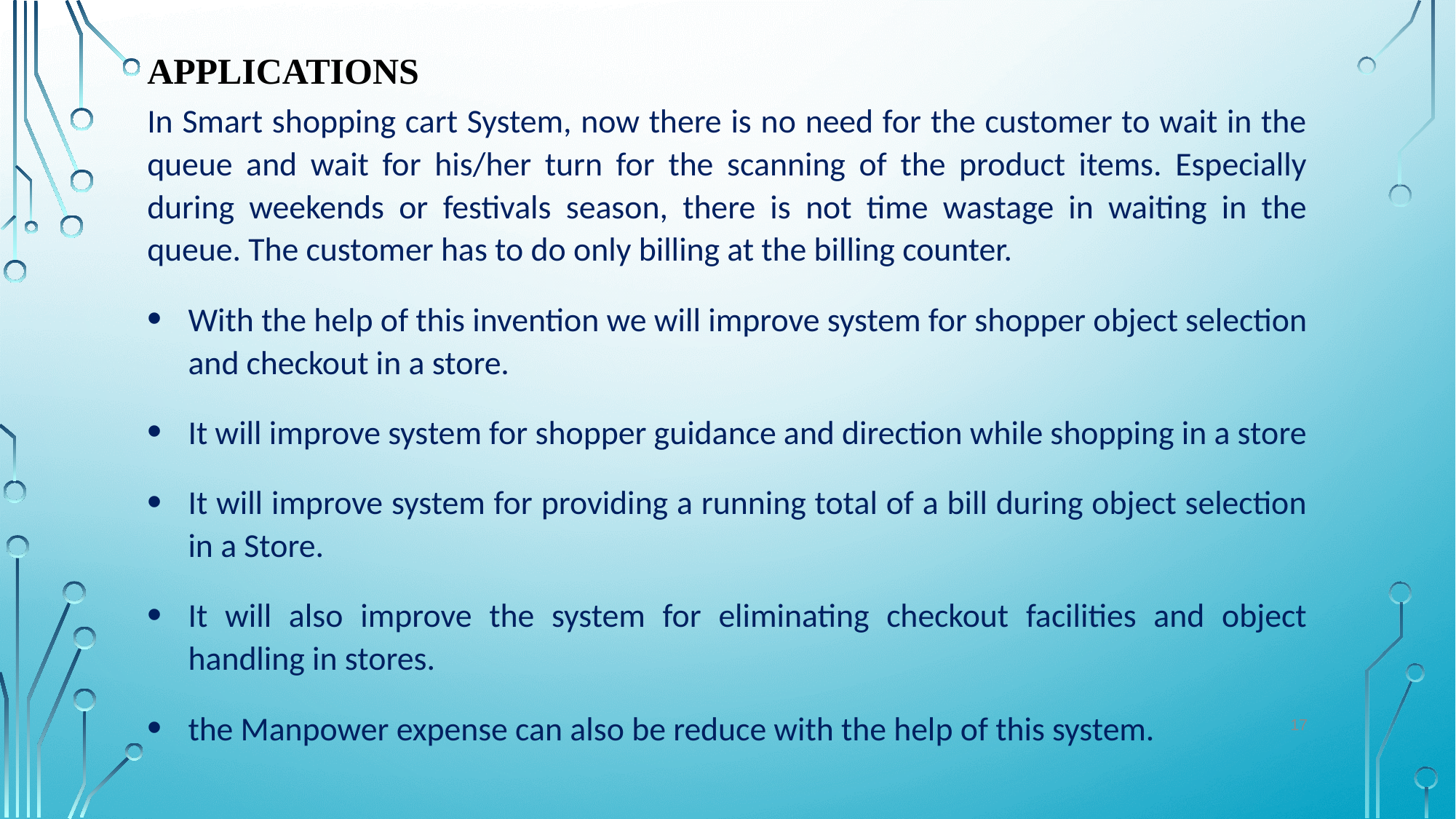

# APPLICATIONS
In Smart shopping cart System, now there is no need for the customer to wait in the queue and wait for his/her turn for the scanning of the product items. Especially during weekends or festivals season, there is not time wastage in waiting in the queue. The customer has to do only billing at the billing counter.
With the help of this invention we will improve system for shopper object selection and checkout in a store.
It will improve system for shopper guidance and direction while shopping in a store
It will improve system for providing a running total of a bill during object selection in a Store.
It will also improve the system for eliminating checkout facilities and object handling in stores.
the Manpower expense can also be reduce with the help of this system.
17